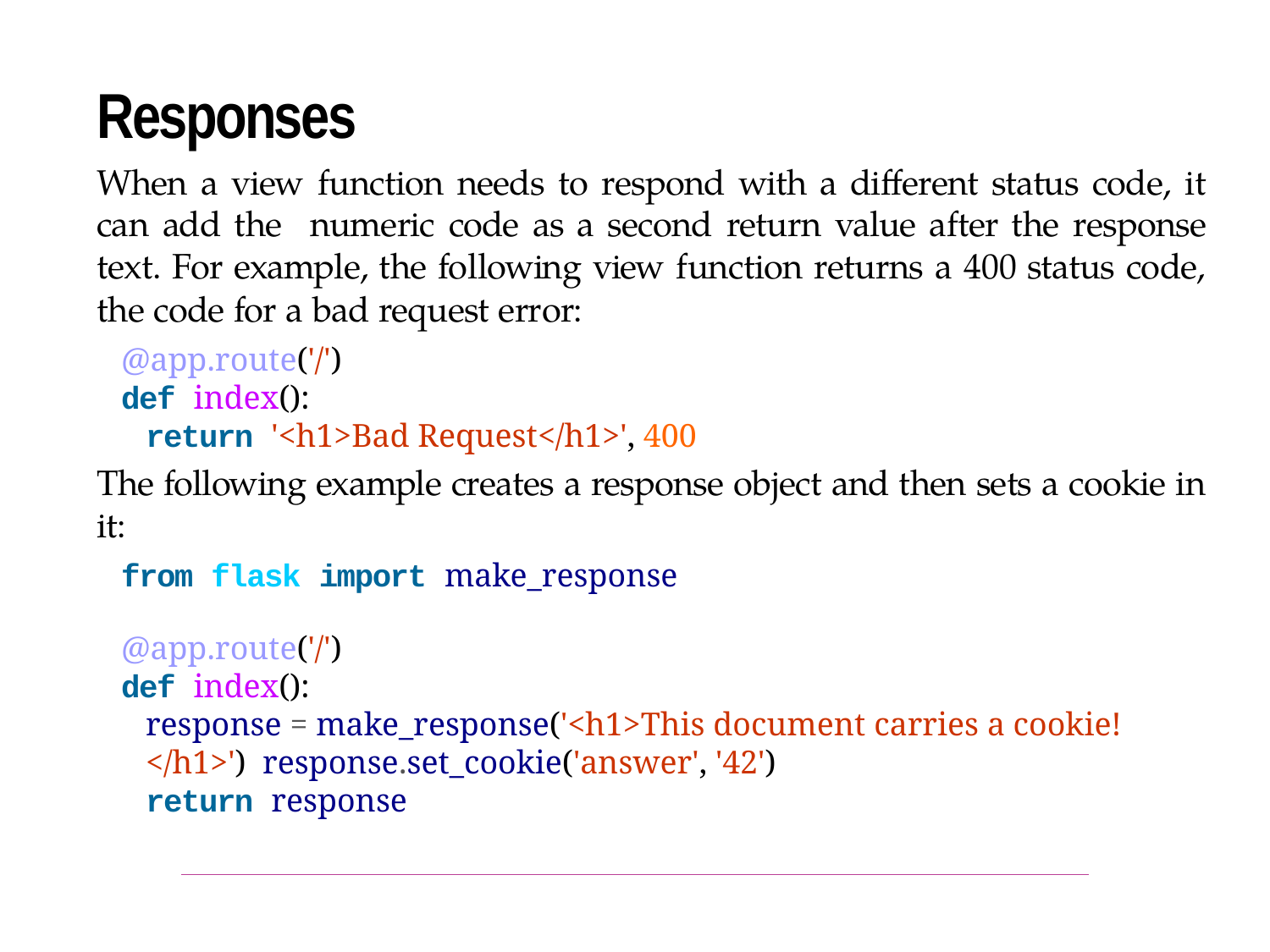

Responses
When a view function needs to respond with a different status code, it can add the  numeric code as a second return value after the response text. For example, the following view function returns a 400 status code, the code for a bad request error:
@app.route('/')
def index():
return '<h1>Bad Request</h1>', 400
The following example creates a response object and then sets a cookie in it:
from flask import make_response

@app.route('/')
def index():
response = make_response('<h1>This document carries a cookie!</h1>')  response.set_cookie('answer', '42')
return response